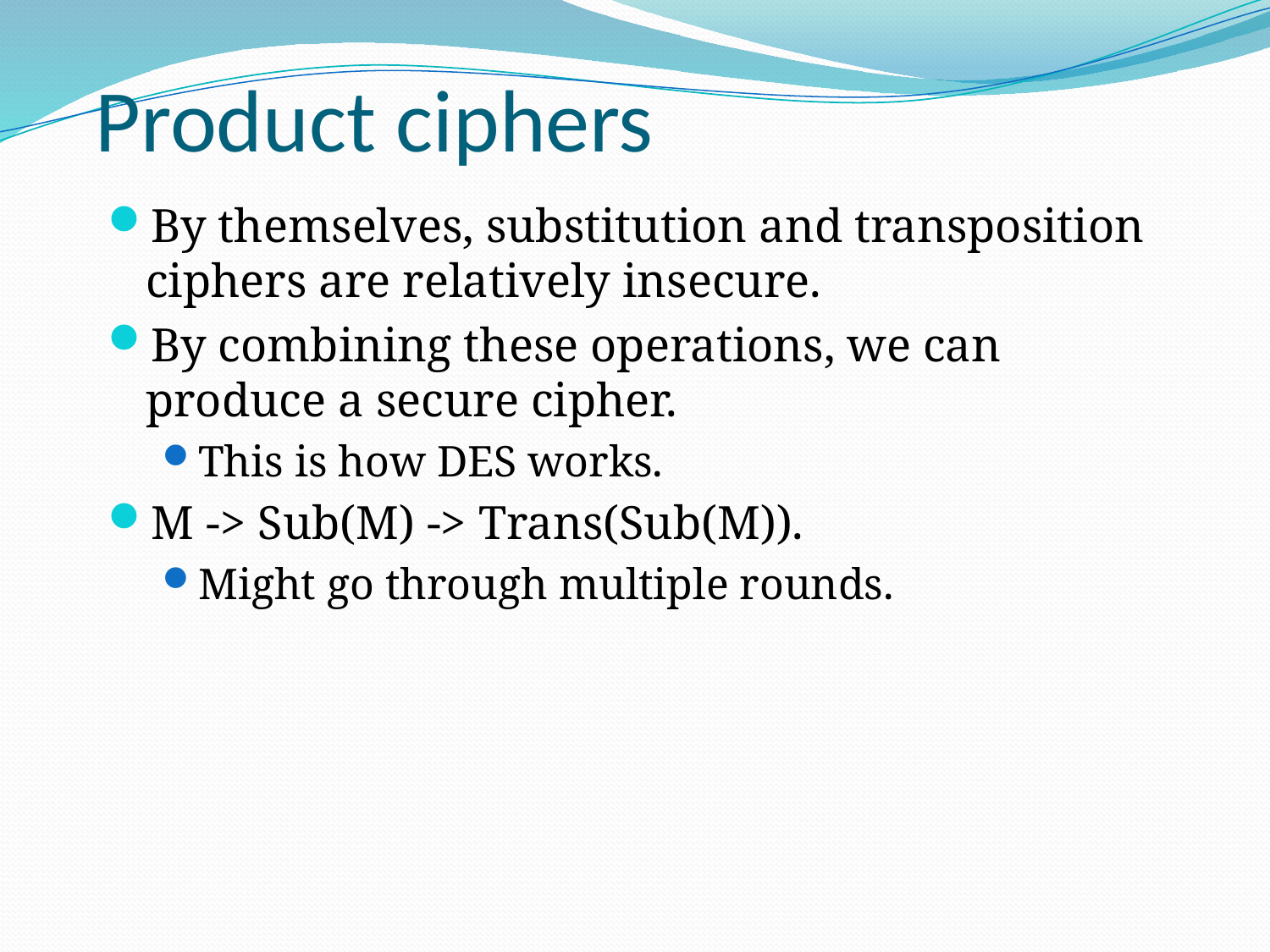

# Product ciphers
By themselves, substitution and transposition ciphers are relatively insecure.
By combining these operations, we can produce a secure cipher.
This is how DES works.
M -> Sub(M) -> Trans(Sub(M)).
Might go through multiple rounds.